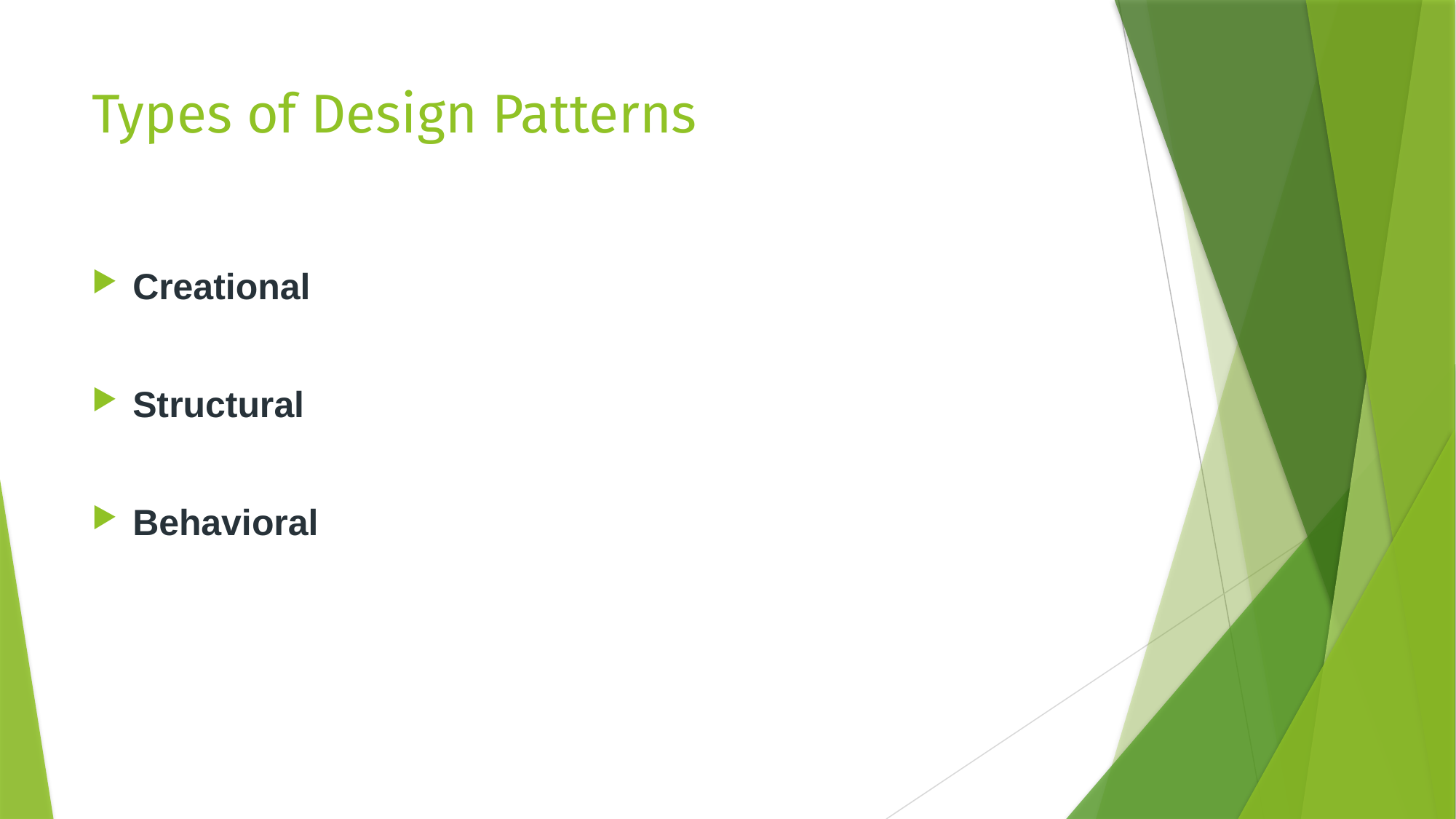

# Types of Design Patterns
Creational

Structural

Behavioral